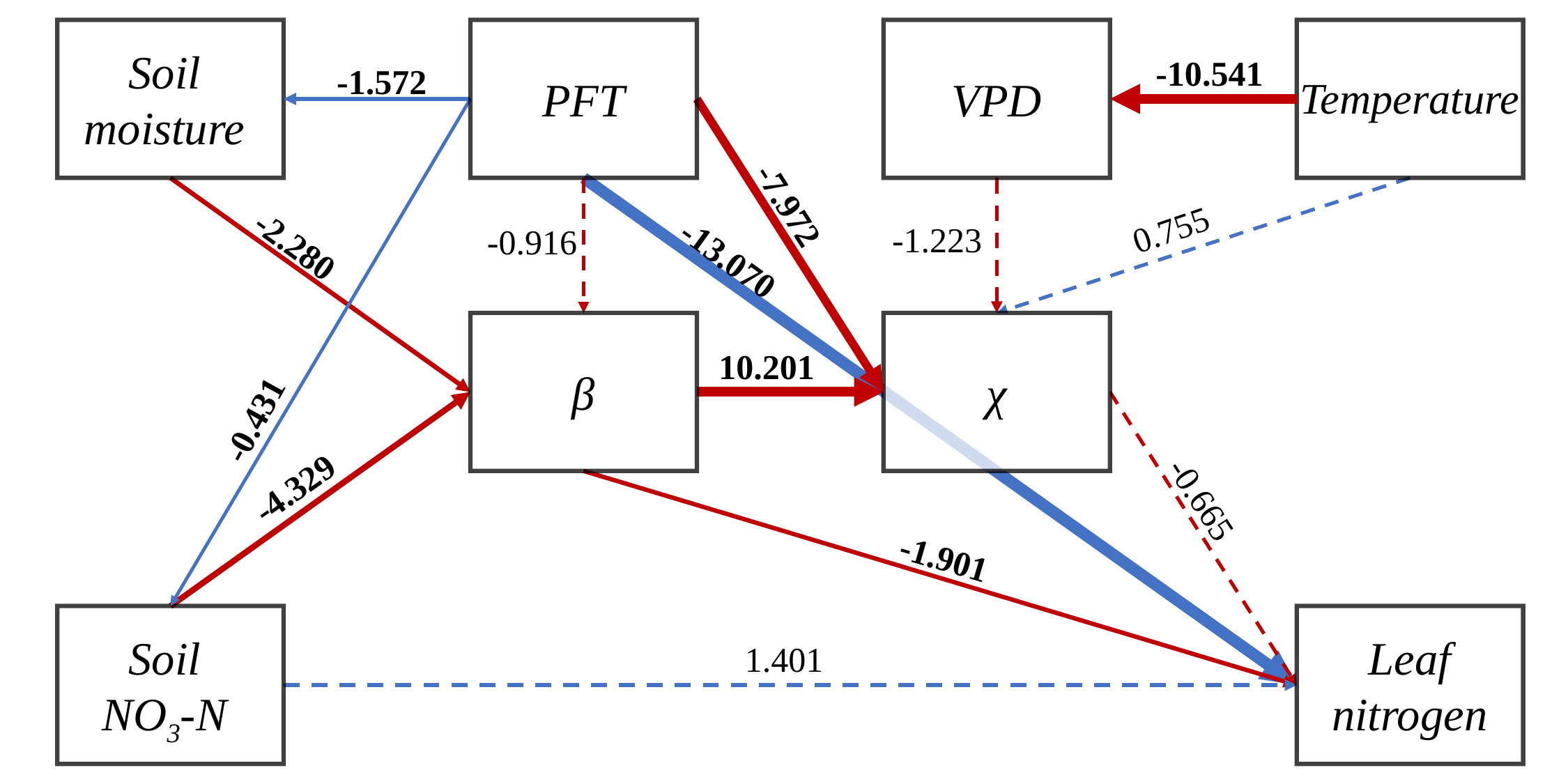

Soil
moisture
-10.541
-1.572
Temperature
VPD
PFT
-7.972
0.755
-1.223
-0.916
-2.280
-13.070

10.201
χ
β
-0.431
-4.329
-0.665
-1.901

Soil
NO3-N
Leaf
nitrogen
1.401